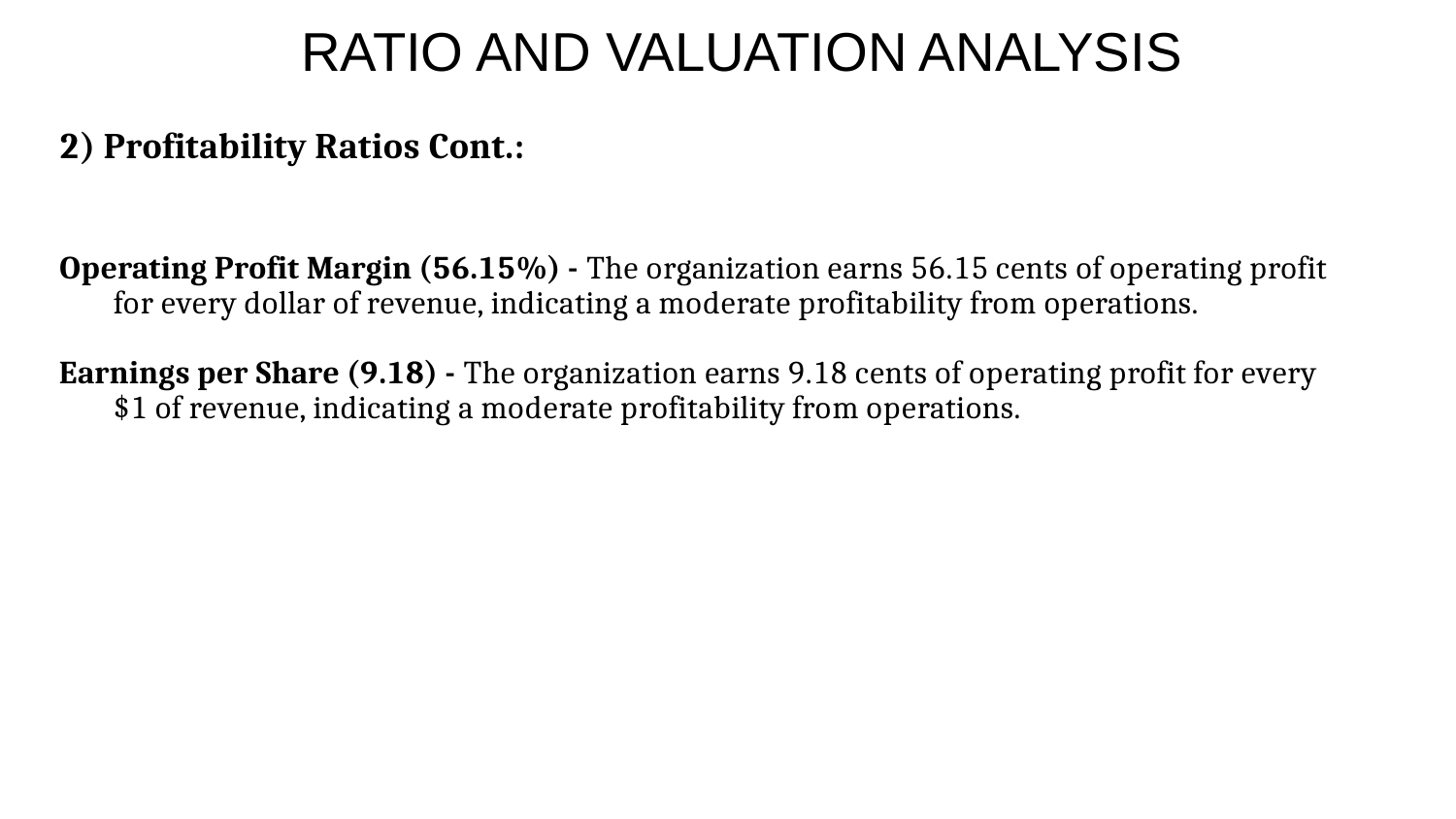

# RATIO AND VALUATION ANALYSIS
2) Profitability Ratios Cont.:

Operating Profit Margin (56.15%) - The organization earns 56.15 cents of operating profit for every dollar of revenue, indicating a moderate profitability from operations.

Earnings per Share (9.18) - The organization earns 9.18 cents of operating profit for every $1 of revenue, indicating a moderate profitability from operations.